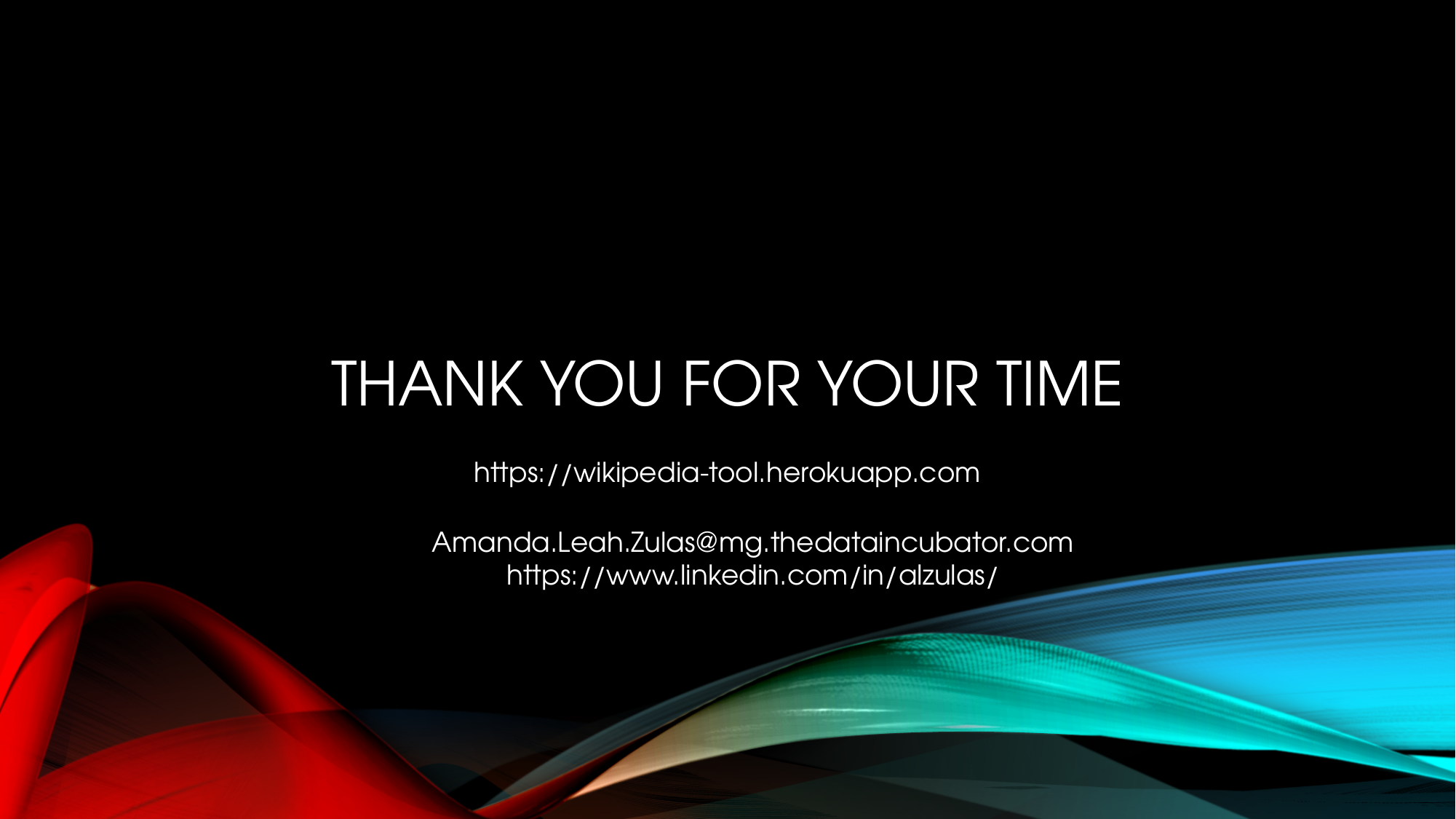

# Thank you for your time
https://wikipedia-tool.herokuapp.com
Amanda.Leah.Zulas@mg.thedataincubator.com
https://www.linkedin.com/in/alzulas/